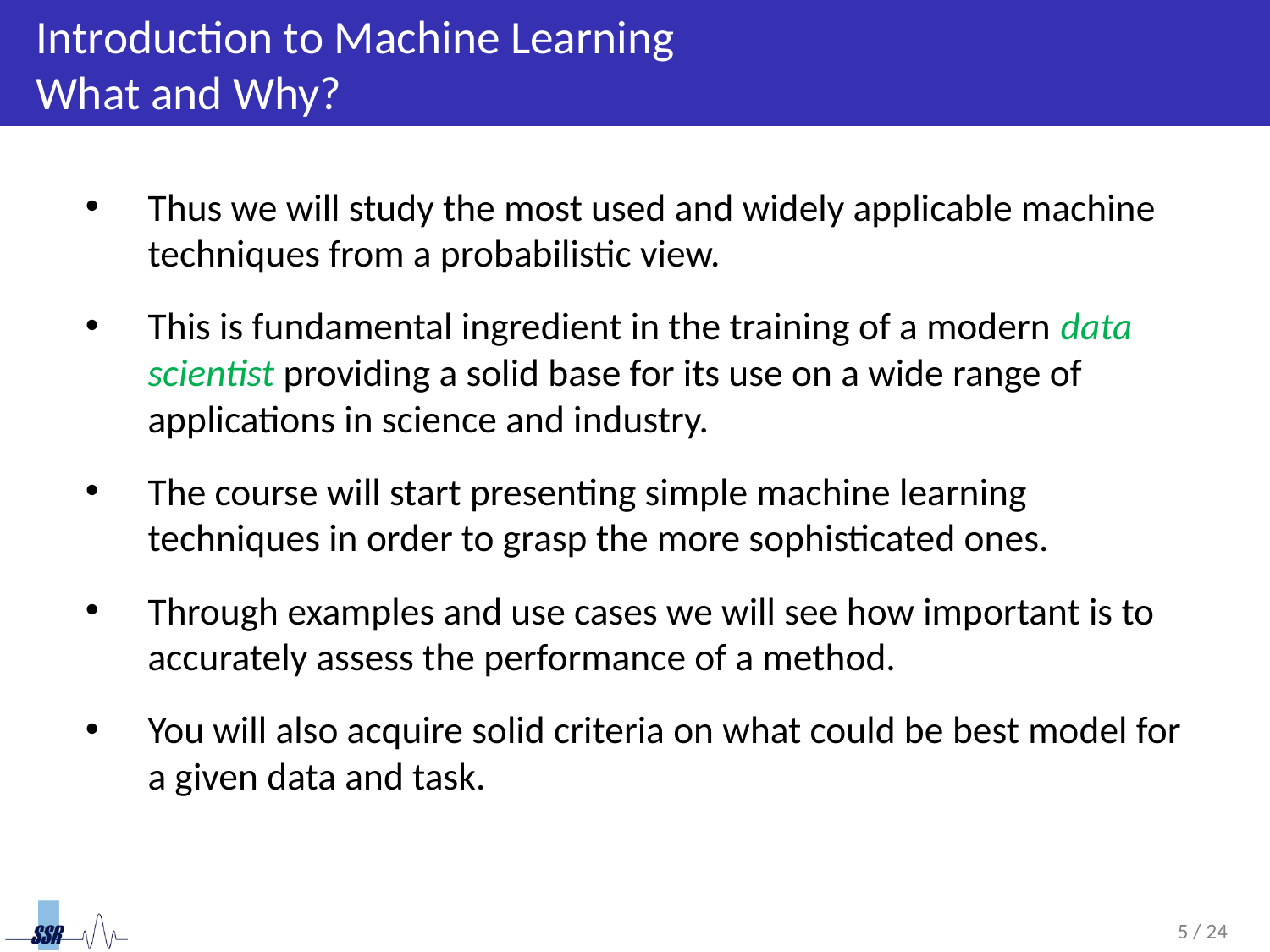

# Introduction to Machine Learning What and Why?
Thus we will study the most used and widely applicable machine techniques from a probabilistic view.
This is fundamental ingredient in the training of a modern data scientist providing a solid base for its use on a wide range of applications in science and industry.
The course will start presenting simple machine learning techniques in order to grasp the more sophisticated ones.
Through examples and use cases we will see how important is to accurately assess the performance of a method.
You will also acquire solid criteria on what could be best model for a given data and task.